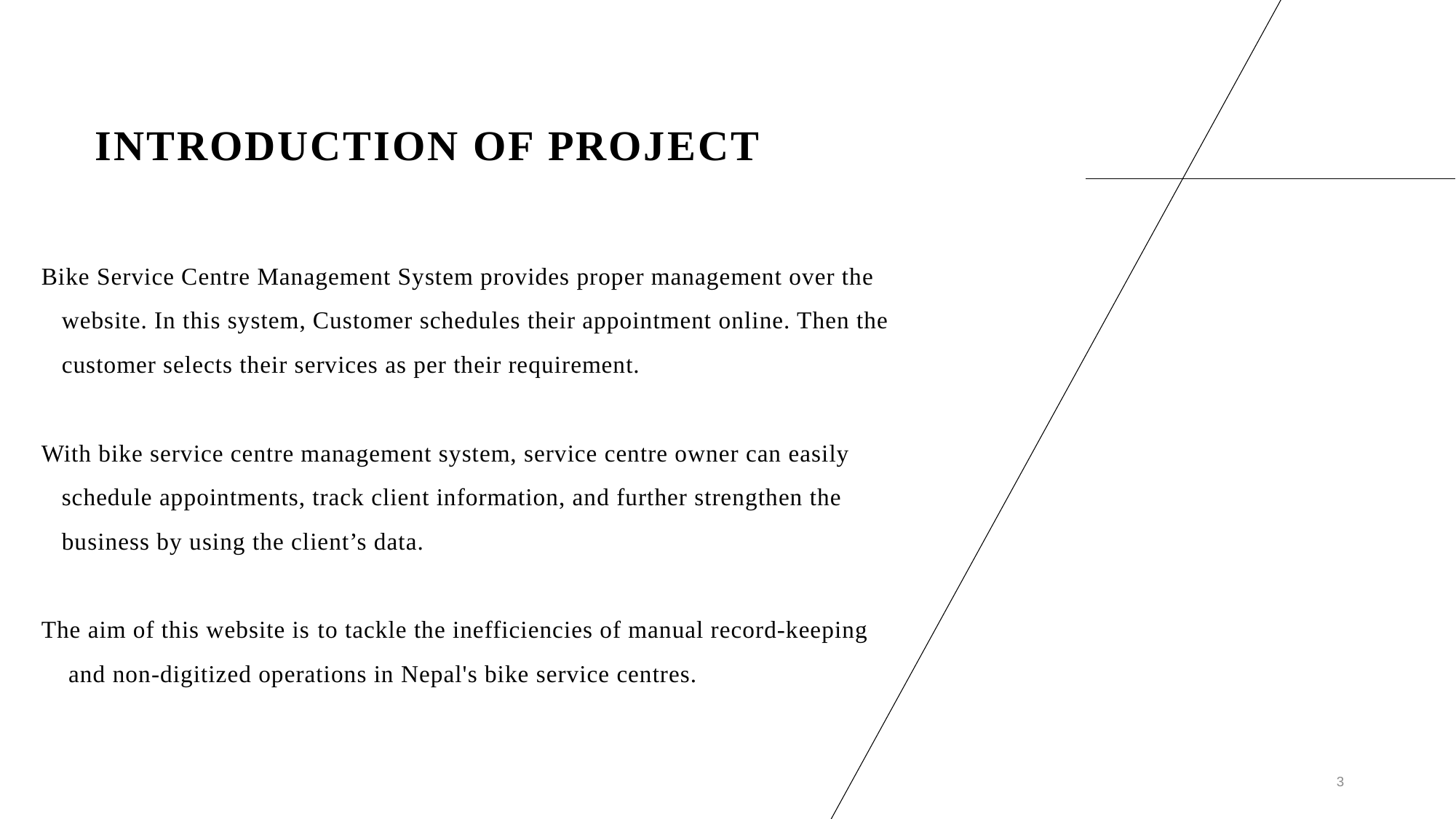

# Introduction of Project
Bike Service Centre Management System provides proper management over the
   website. In this system, Customer schedules their appointment online. Then the
   customer selects their services as per their requirement.

With bike service centre management system, service centre owner can easily
   schedule appointments, track client information, and further strengthen the
   business by using the client’s data.

The aim of this website is to tackle the inefficiencies of manual record-keeping
    and non-digitized operations in Nepal's bike service centres.
3